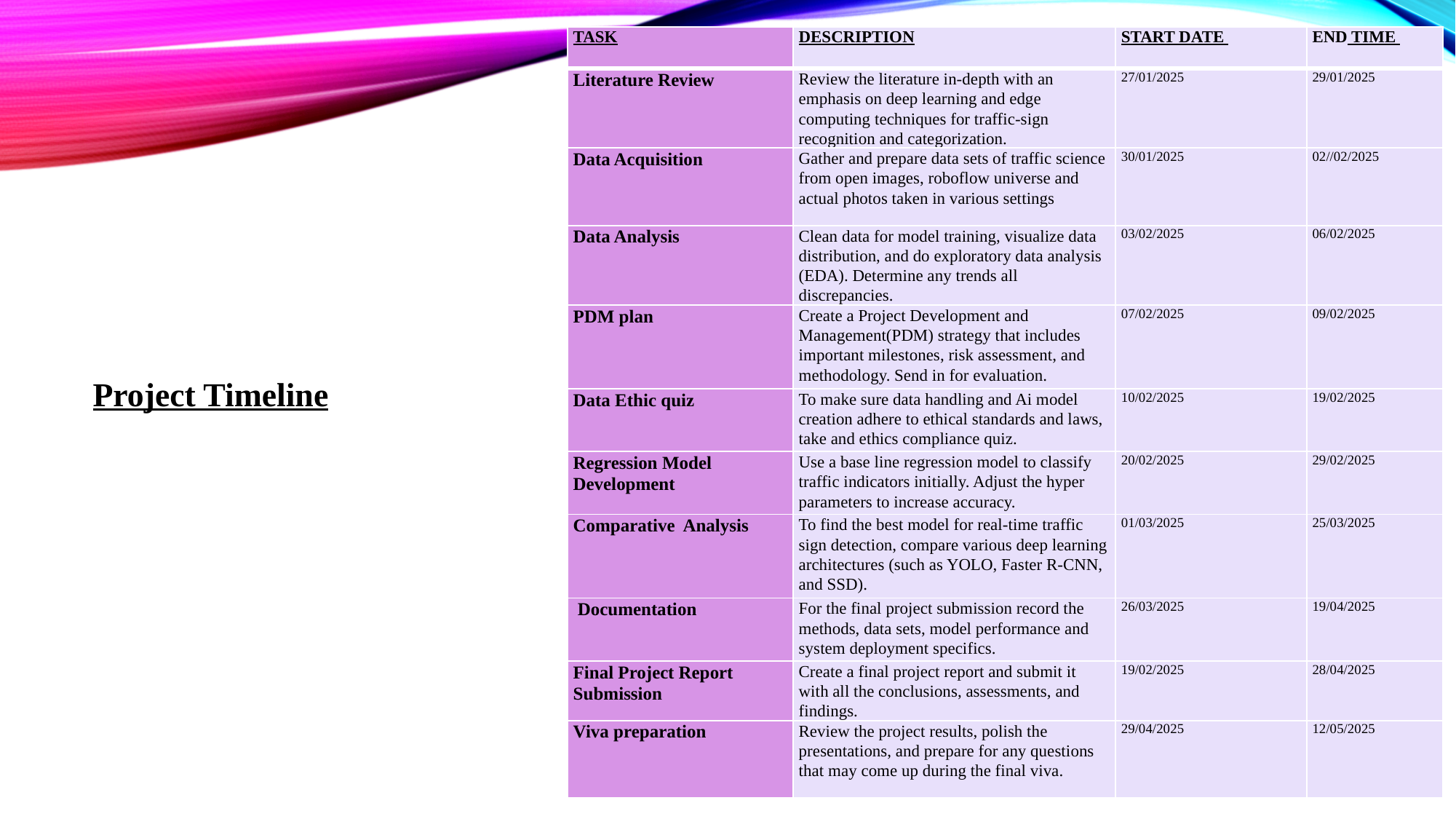

| TASK | DESCRIPTION | START DATE | END TIME |
| --- | --- | --- | --- |
| Literature Review | Review the literature in-depth with an emphasis on deep learning and edge computing techniques for traffic-sign recognition and categorization. | 27/01/2025 | 29/01/2025 |
| Data Acquisition | Gather and prepare data sets of traffic science from open images, roboflow universe and actual photos taken in various settings | 30/01/2025 | 02//02/2025 |
| Data Analysis | Clean data for model training, visualize data distribution, and do exploratory data analysis (EDA). Determine any trends all discrepancies. | 03/02/2025 | 06/02/2025 |
| PDM plan | Create a Project Development and Management(PDM) strategy that includes important milestones, risk assessment, and methodology. Send in for evaluation. | 07/02/2025 | 09/02/2025 |
| Data Ethic quiz | To make sure data handling and Ai model creation adhere to ethical standards and laws, take and ethics compliance quiz. | 10/02/2025 | 19/02/2025 |
| Regression Model Development | Use a base line regression model to classify traffic indicators initially. Adjust the hyper parameters to increase accuracy. | 20/02/2025 | 29/02/2025 |
| Comparative Analysis | To find the best model for real-time traffic sign detection, compare various deep learning architectures (such as YOLO, Faster R-CNN, and SSD). | 01/03/2025 | 25/03/2025 |
| Documentation | For the final project submission record the methods, data sets, model performance and system deployment specifics. | 26/03/2025 | 19/04/2025 |
| Final Project Report Submission | Create a final project report and submit it with all the conclusions, assessments, and findings. | 19/02/2025 | 28/04/2025 |
| Viva preparation | Review the project results, polish the presentations, and prepare for any questions that may come up during the final viva. | 29/04/2025 | 12/05/2025 |

Project Timeline